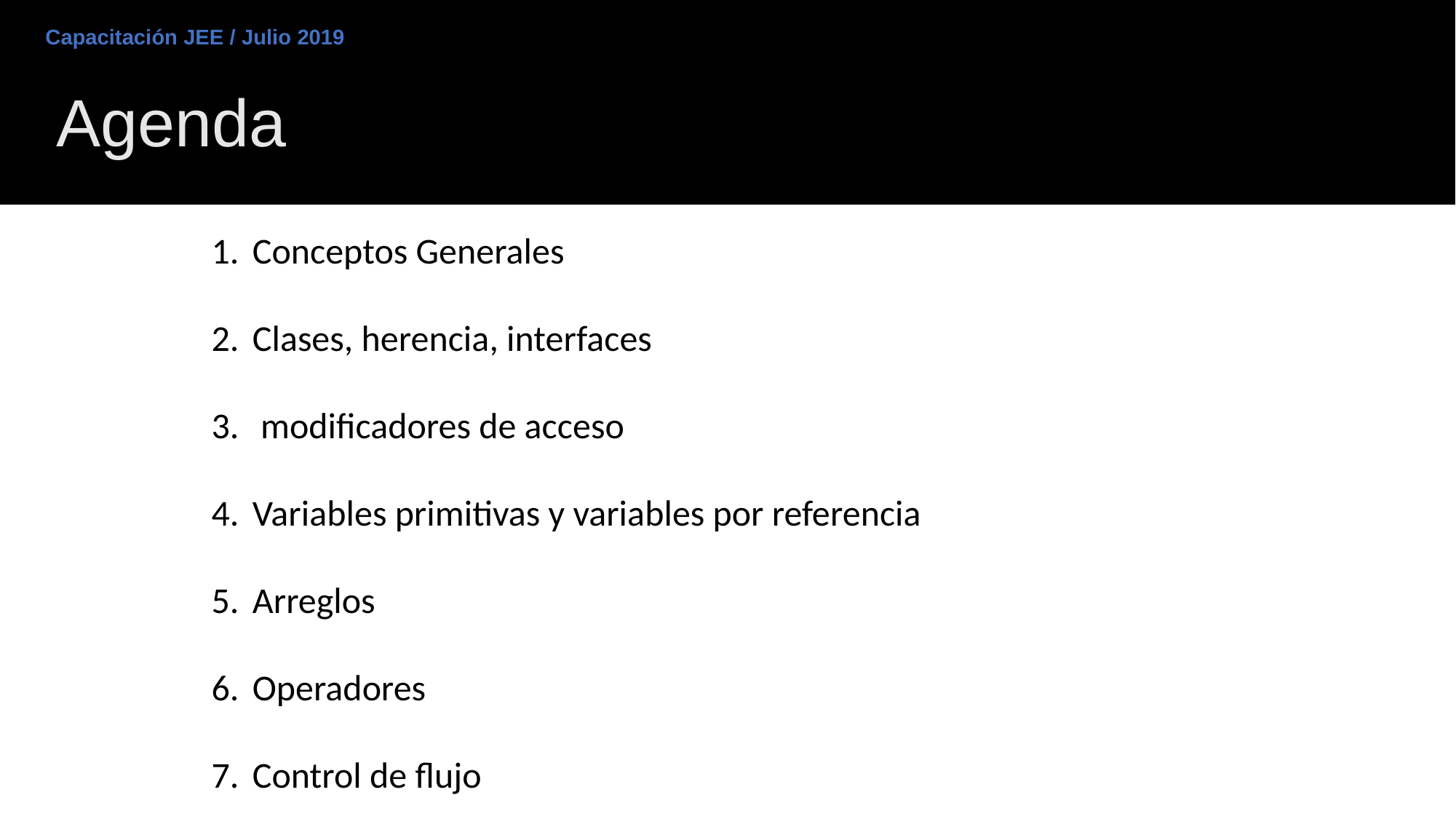

Capacitación JEE / Julio 2019
# Agenda
Conceptos Generales

Clases, herencia, interfaces

 modificadores de acceso

Variables primitivas y variables por referencia

Arreglos

Operadores

Control de flujo